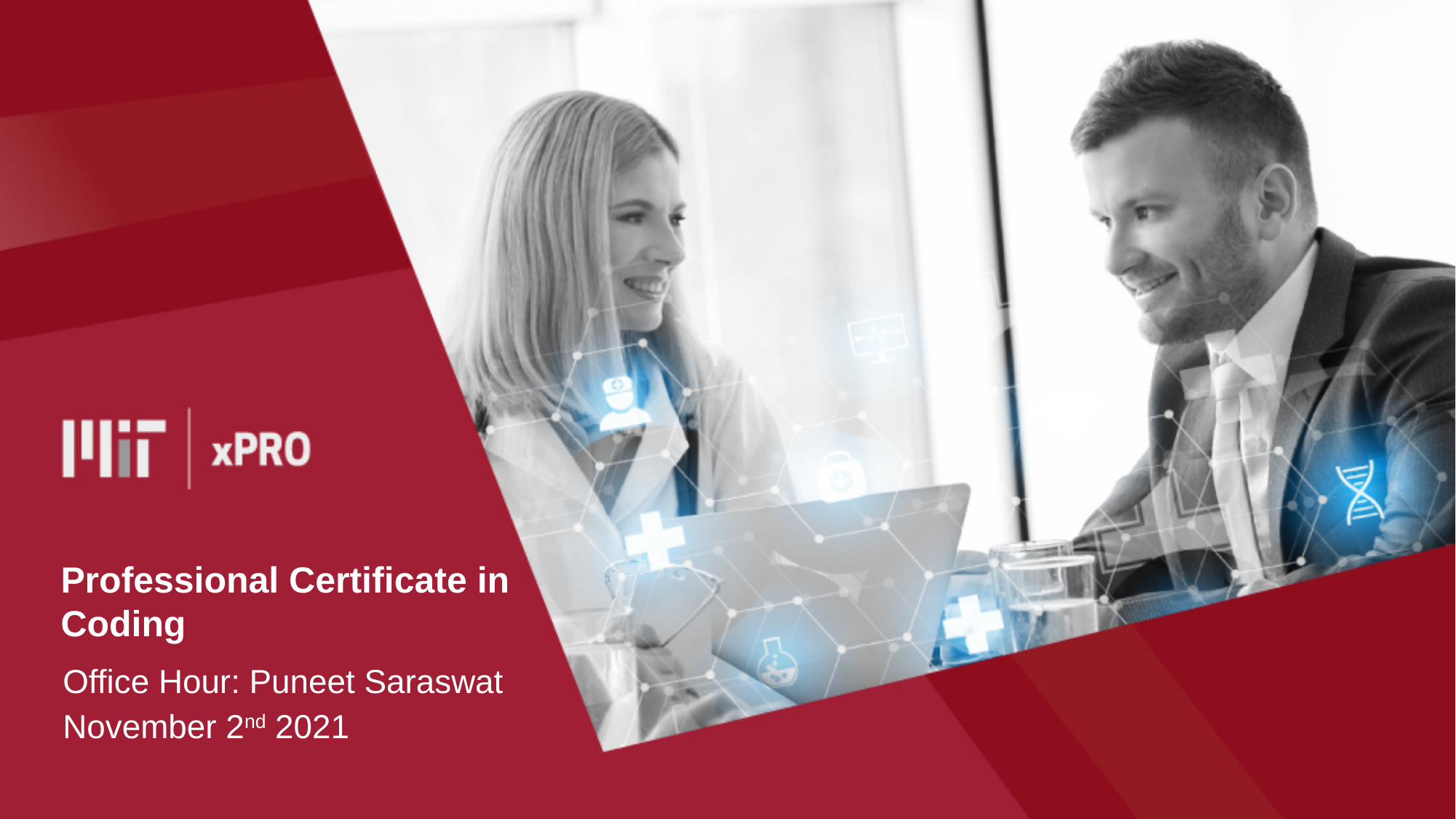

# Professional Certificate in Coding
Office Hour: Puneet Saraswat
November 2nd 2021